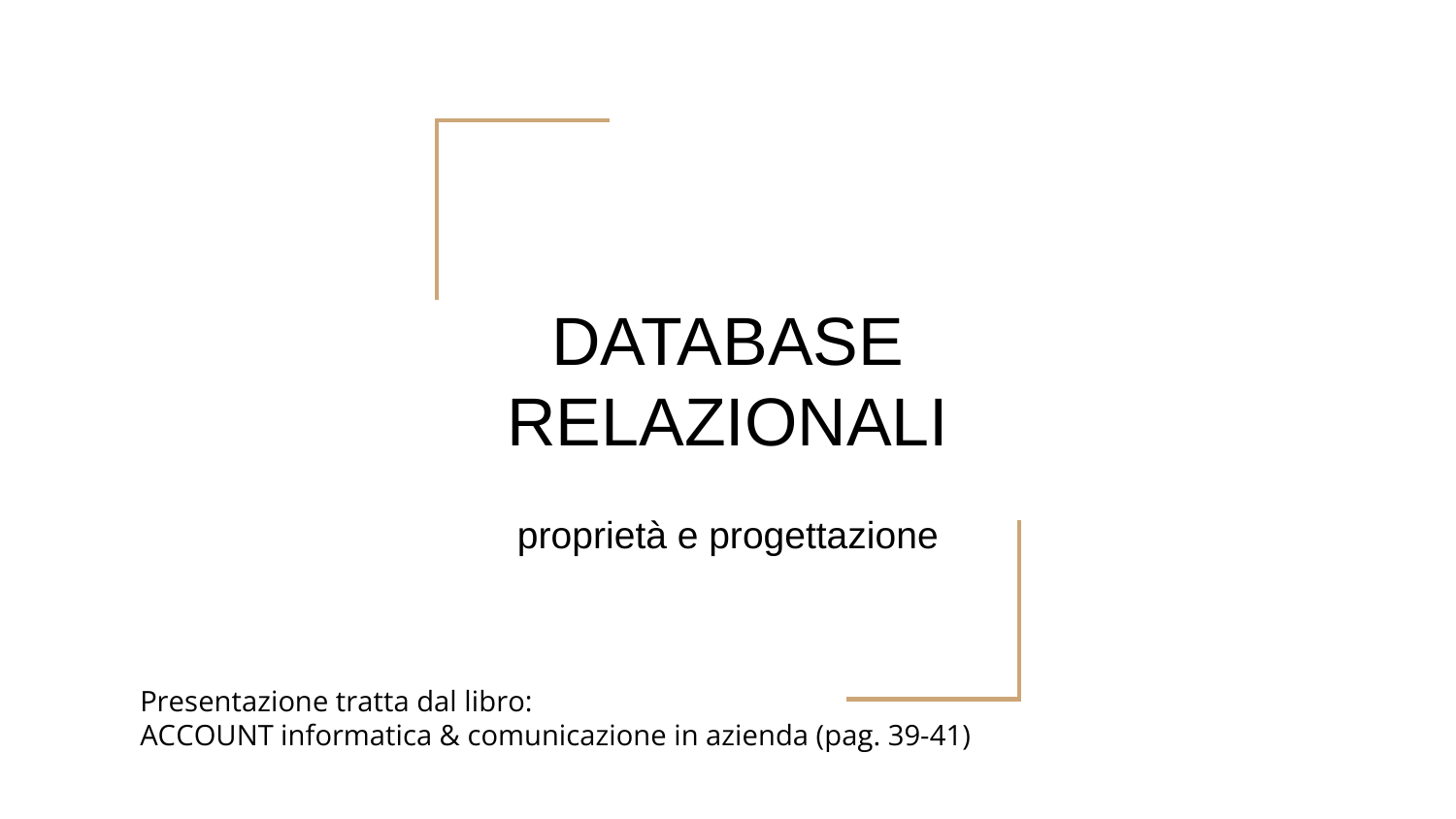

# DATABASE RELAZIONALI
proprietà e progettazione
Presentazione tratta dal libro:
ACCOUNT informatica & comunicazione in azienda (pag. 39-41)